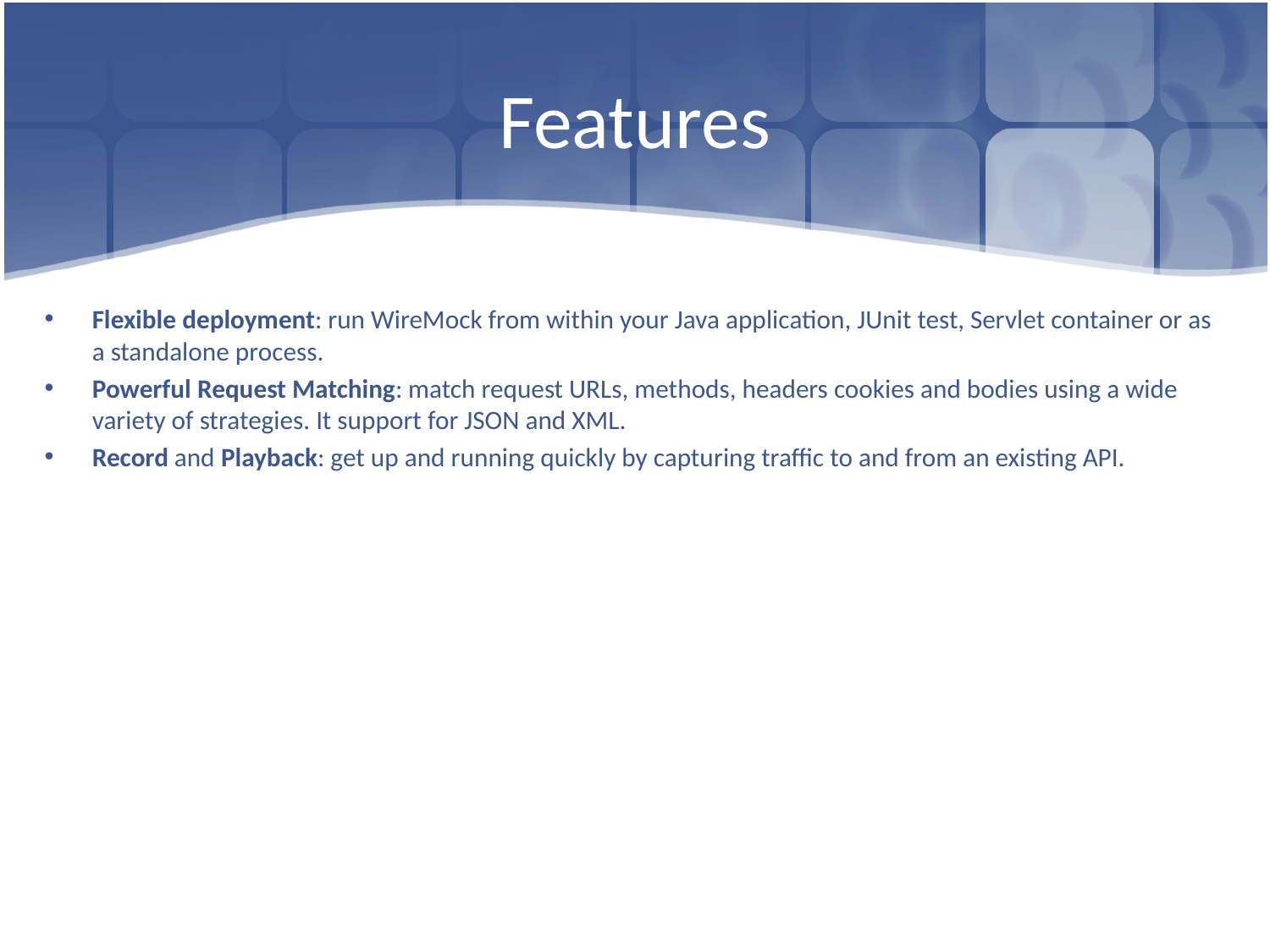

# Features
Flexible deployment: run WireMock from within your Java application, JUnit test, Servlet container or as a standalone process.
Powerful Request Matching: match request URLs, methods, headers cookies and bodies using a wide variety of strategies. It support for JSON and XML.
Record and Playback: get up and running quickly by capturing traffic to and from an existing API.